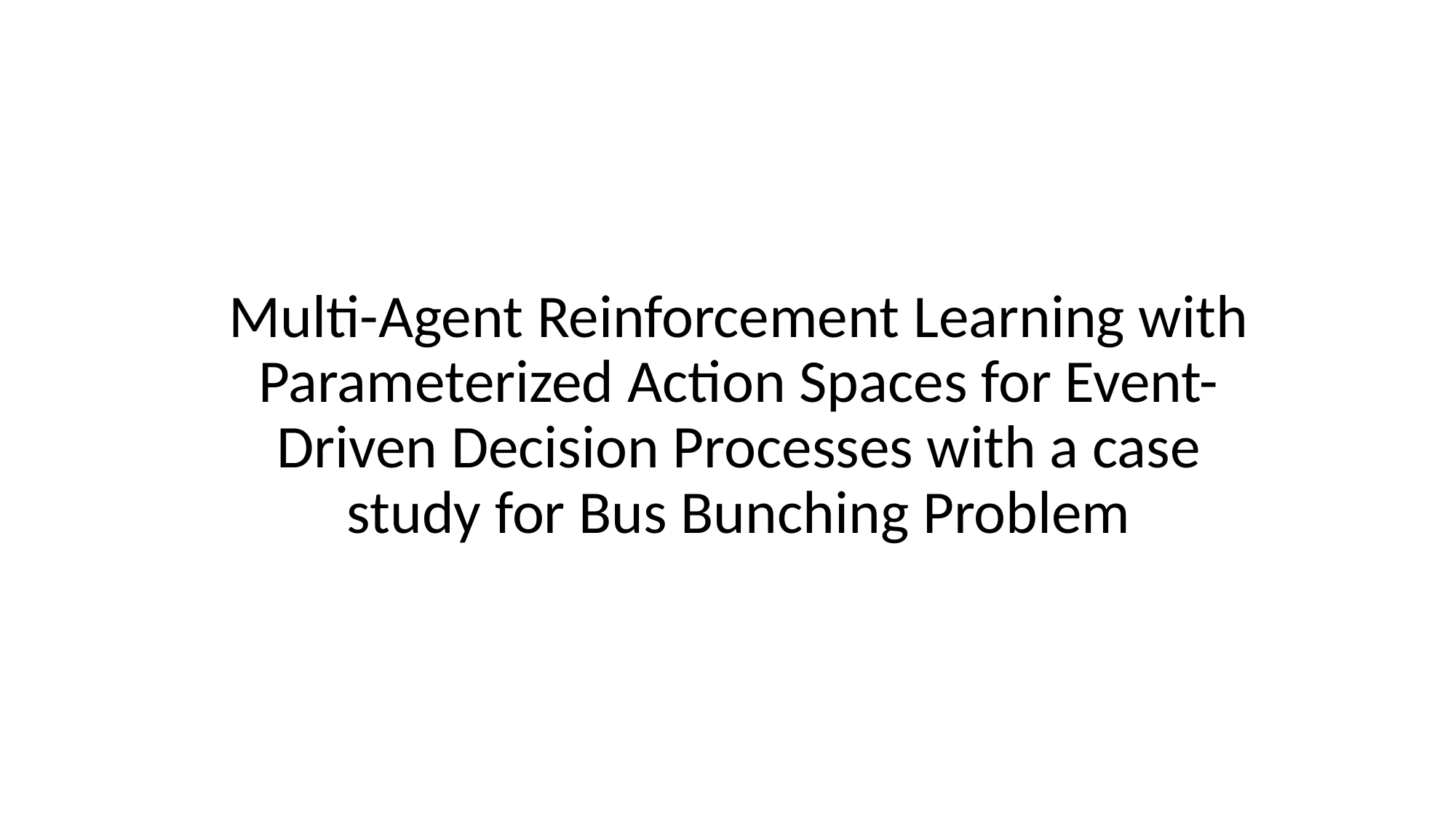

# Multi-Agent Reinforcement Learning with Parameterized Action Spaces for Event-Driven Decision Processes with a case study for Bus Bunching Problem